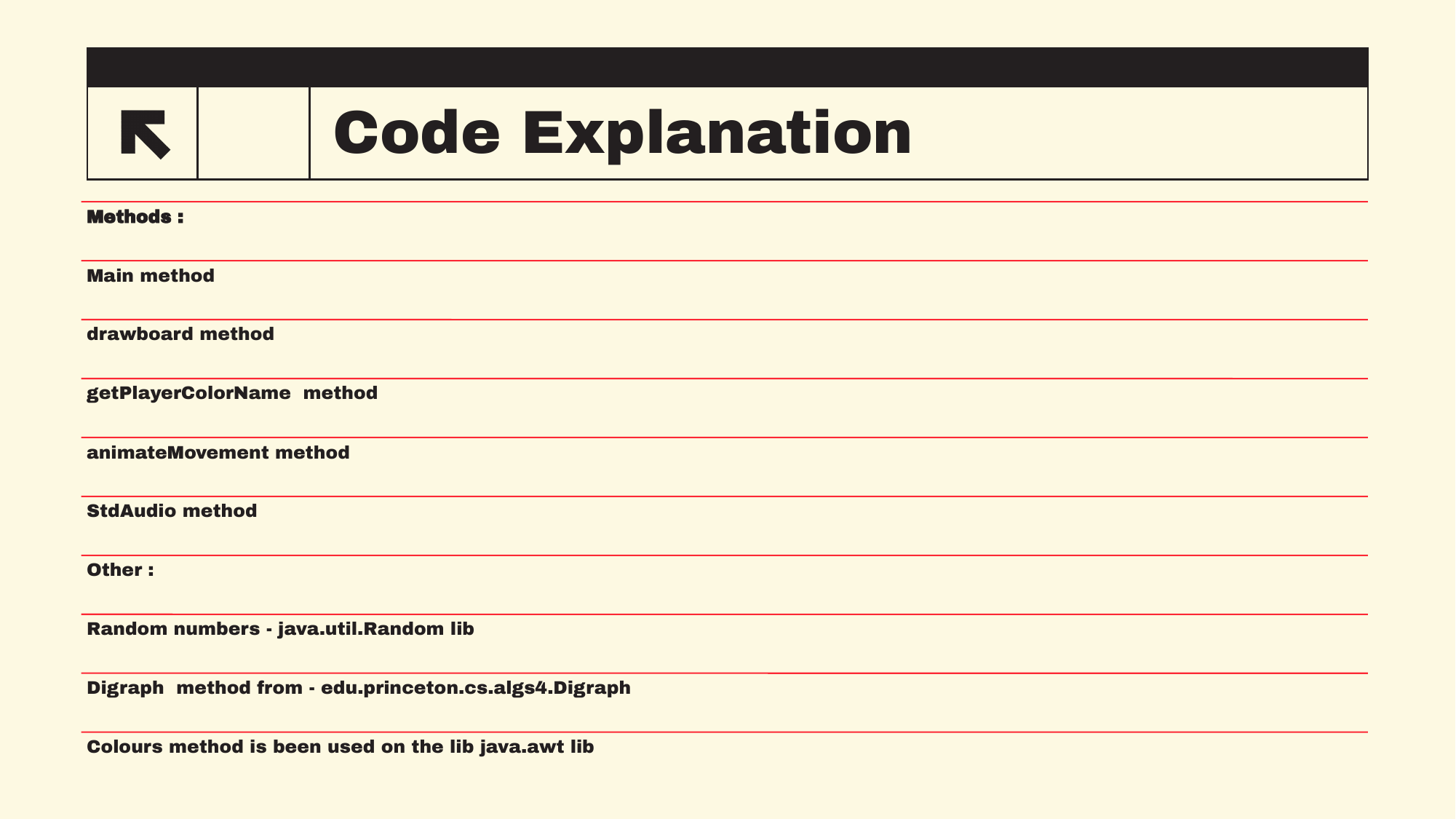

# Code Explanation

10
Methods :
Main method
drawboard method
getPlayerColorName  method
animateMovement method
StdAudio method
Other :
Random numbers - java.util.Random lib
Digraph  method from - edu.princeton.cs.algs4.Digraph
Colours method is been used on the lib java.awt lib